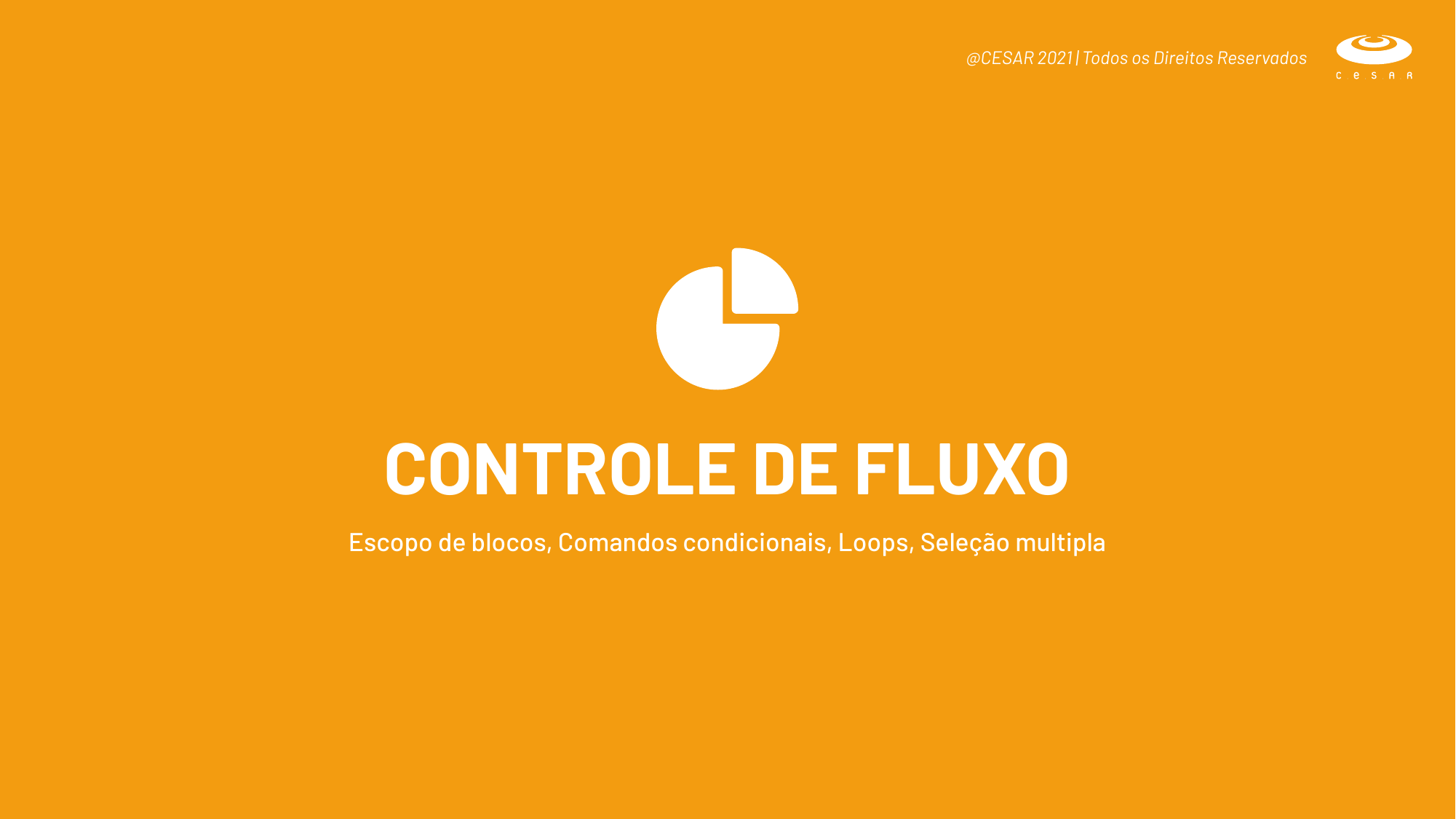

@CESAR 2021 | Todos os Direitos Reservados

CONTROLE DE FLUXO
Escopo de blocos, Comandos condicionais, Loops, Seleção multipla